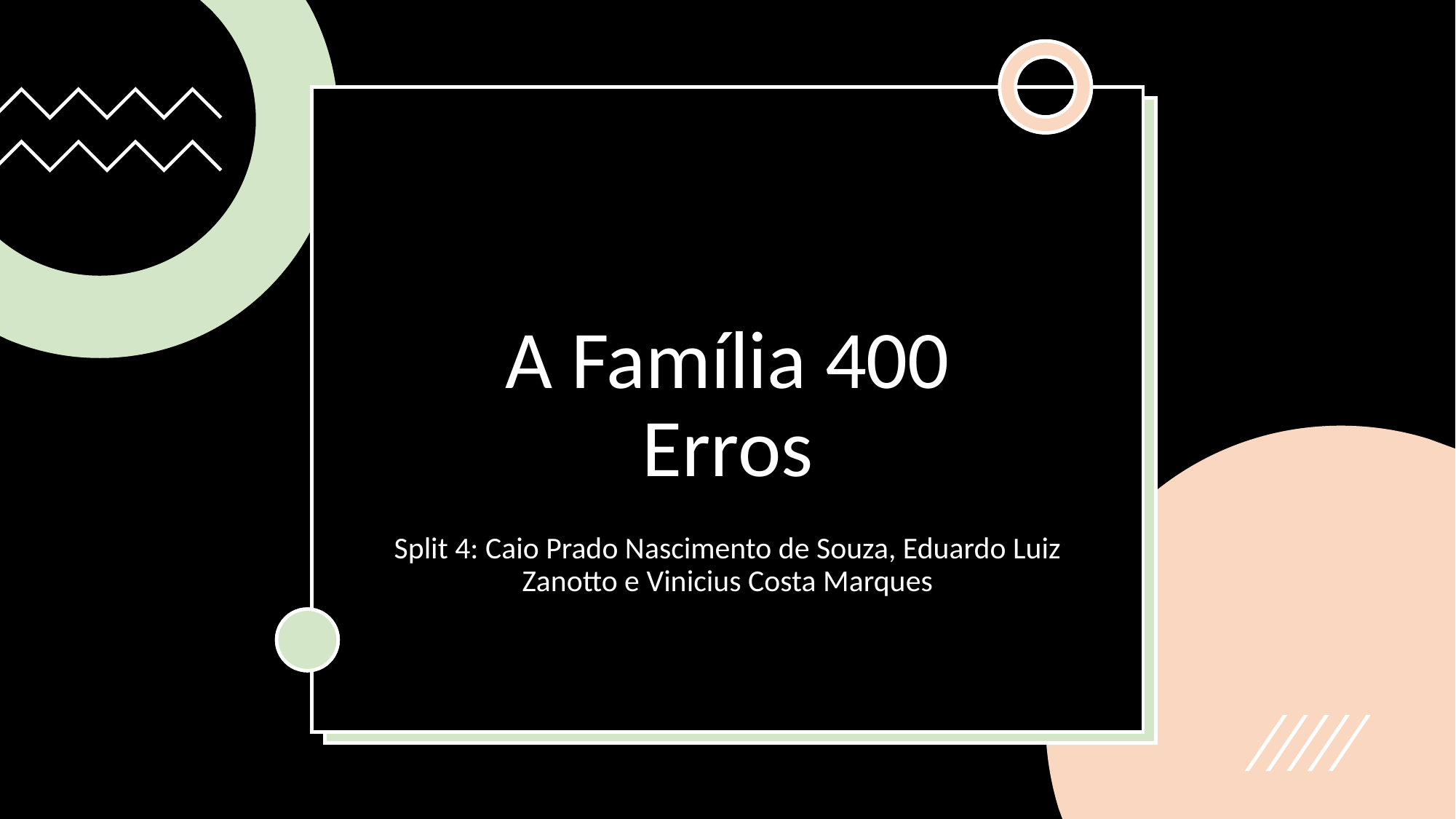

# A Família 400 Erros

Split 4: Caio Prado Nascimento de Souza, Eduardo Luiz Zanotto e Vinicius Costa Marques